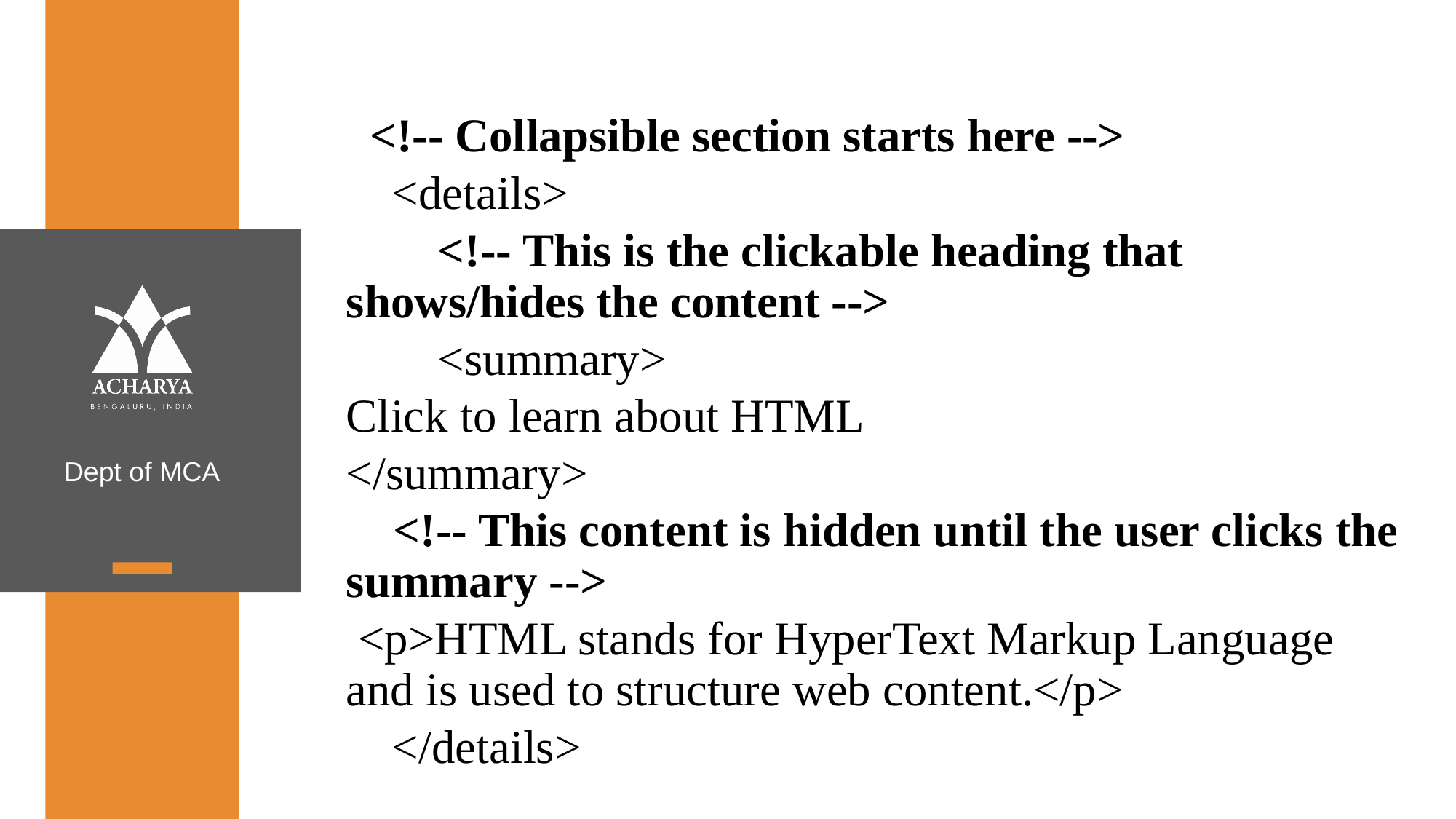

<!-- Collapsible section starts here -->
  	<details>
    	<!-- This is the clickable heading that shows/hides the content -->
    		<summary>
			Click to learn about HTML
		</summary>
    <!-- This content is hidden until the user clicks the summary -->
 <p>HTML stands for HyperText Markup Language and is used to structure web content.</p>
  	</details>